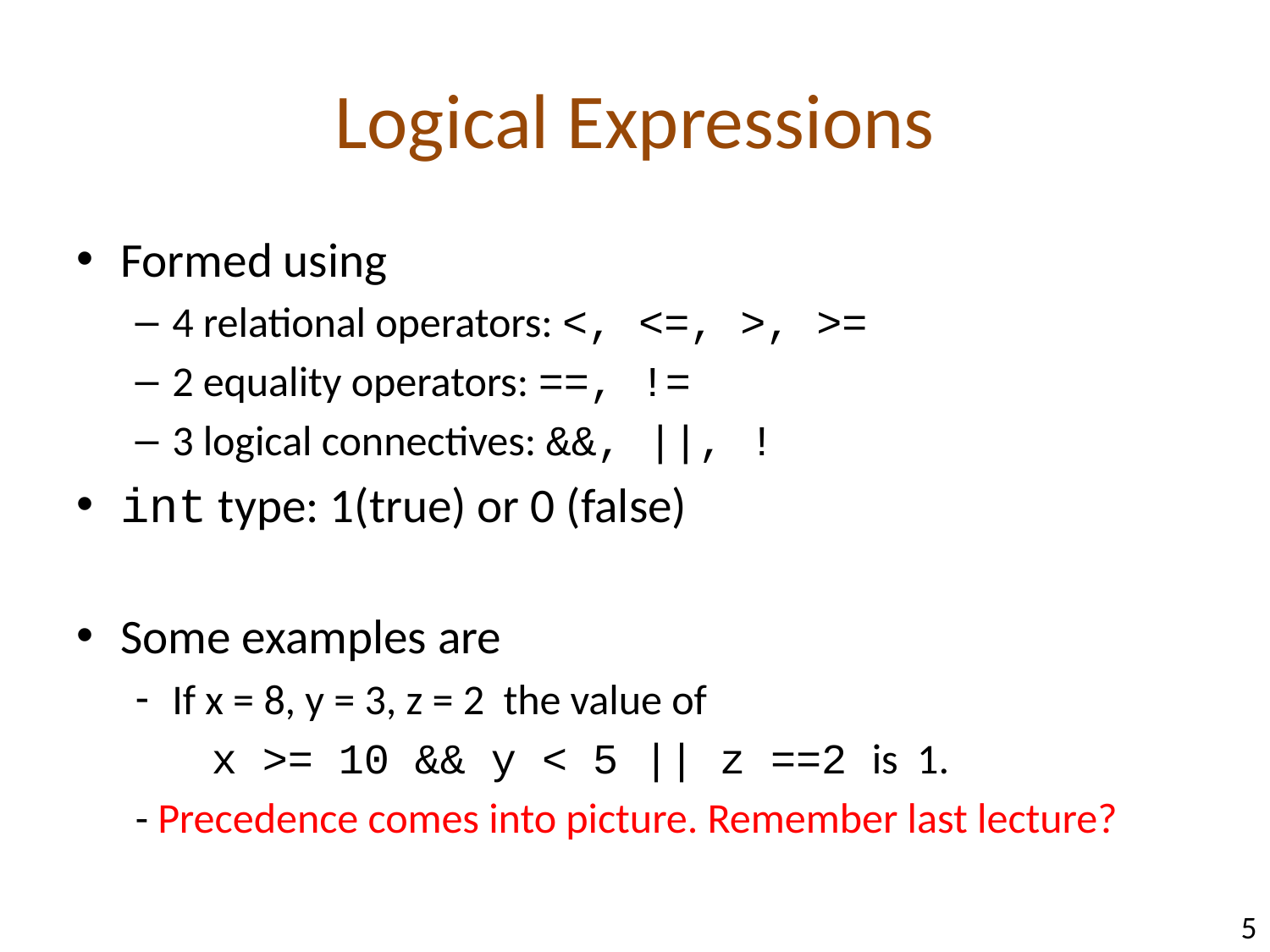

# Logical Expressions
Formed using
4 relational operators: <, <=, >, >=
2 equality operators: ==, !=
3 logical connectives: &&, ||, !
int type: 1(true) or 0 (false)

Some examples are
If x = 8, y = 3, z = 2  the value of
   x >= 10 && y < 5 || z ==2 is  1.
- Precedence comes into picture. Remember last lecture?

5